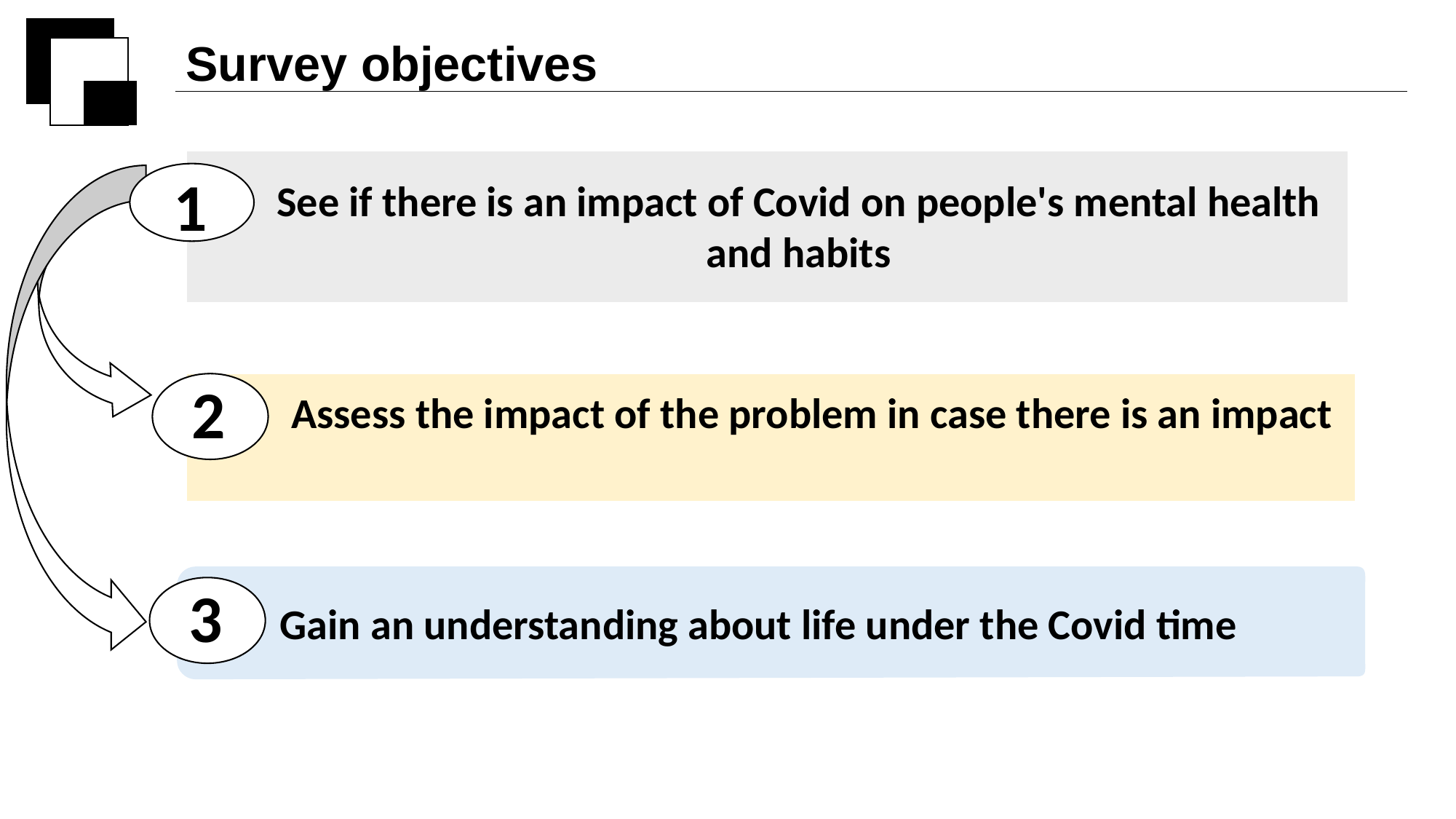

Survey objectives

1

See if there is an impact of Covid on people's mental health and habits
1

2

Assess the impact of the problem in case there is an impact

3

Gain an understanding about life under the Covid time
2
2